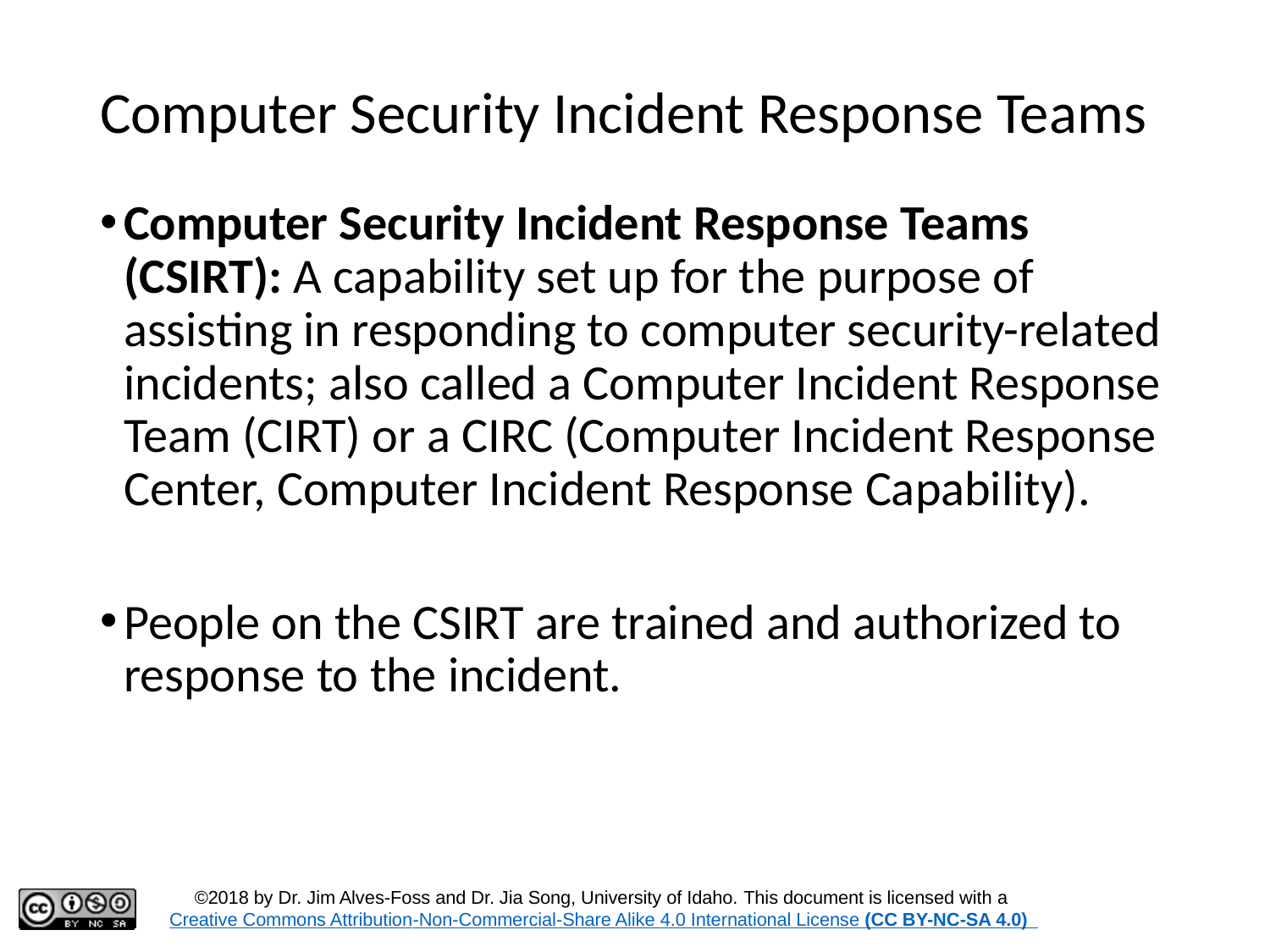

# Computer Security Incident Response Teams
Computer Security Incident Response Teams (CSIRT): A capability set up for the purpose of assisting in responding to computer security-related incidents; also called a Computer Incident Response Team (CIRT) or a CIRC (Computer Incident Response Center, Computer Incident Response Capability).

People on the CSIRT are trained and authorized to response to the incident.